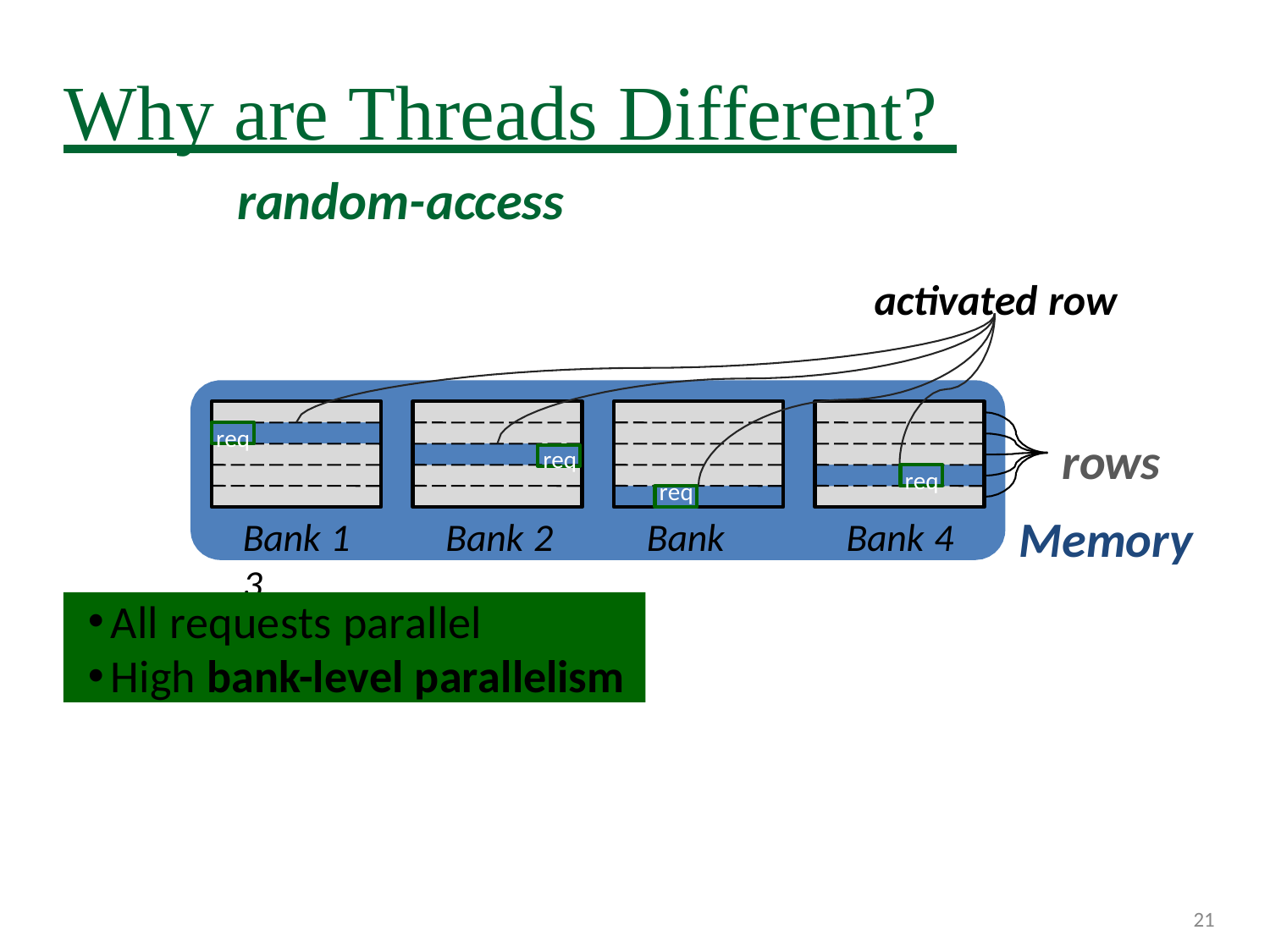

# Why are Threads Different?
random-access
activated row

req

rows
Memory

req

req

req

Bank 1	Bank 2	Bank 3
Bank 4
All requests parallel
High bank-level parallelism
21